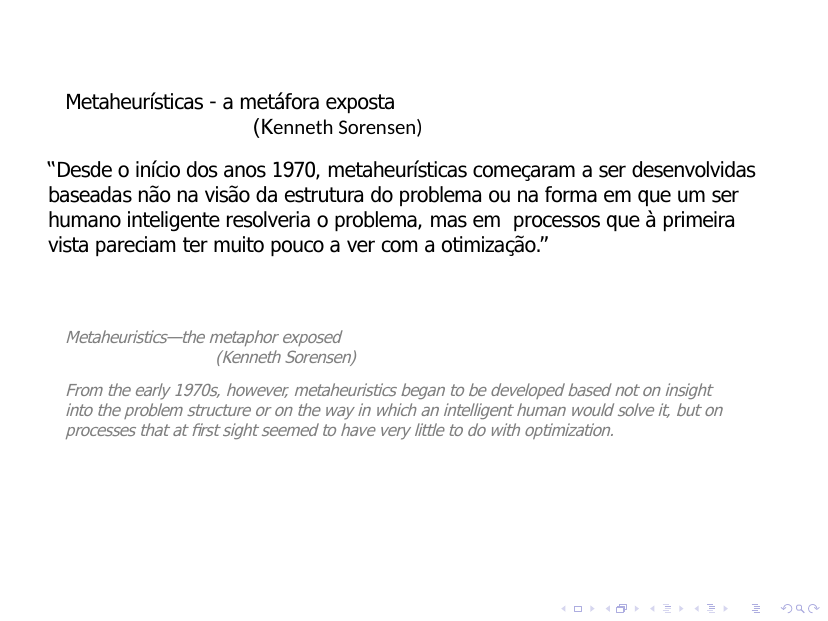

Metaheurísticas - a metáfora exposta
	      (Kenneth Sorensen)
“Desde o início dos anos 1970, metaheurísticas começaram a ser desenvolvidas baseadas não na visão da estrutura do problema ou na forma em que um ser humano inteligente resolveria o problema, mas em  processos que à primeira vista pareciam ter muito pouco a ver com a otimização.”
Metaheuristics—the metaphor exposed
	(Kenneth Sorensen)
From the early 1970s, however, metaheuristics began to be developed based not on insight
into the problem structure or on the way in which an intelligent human would solve it, but on processes that at first sight seemed to have very little to do with optimization.